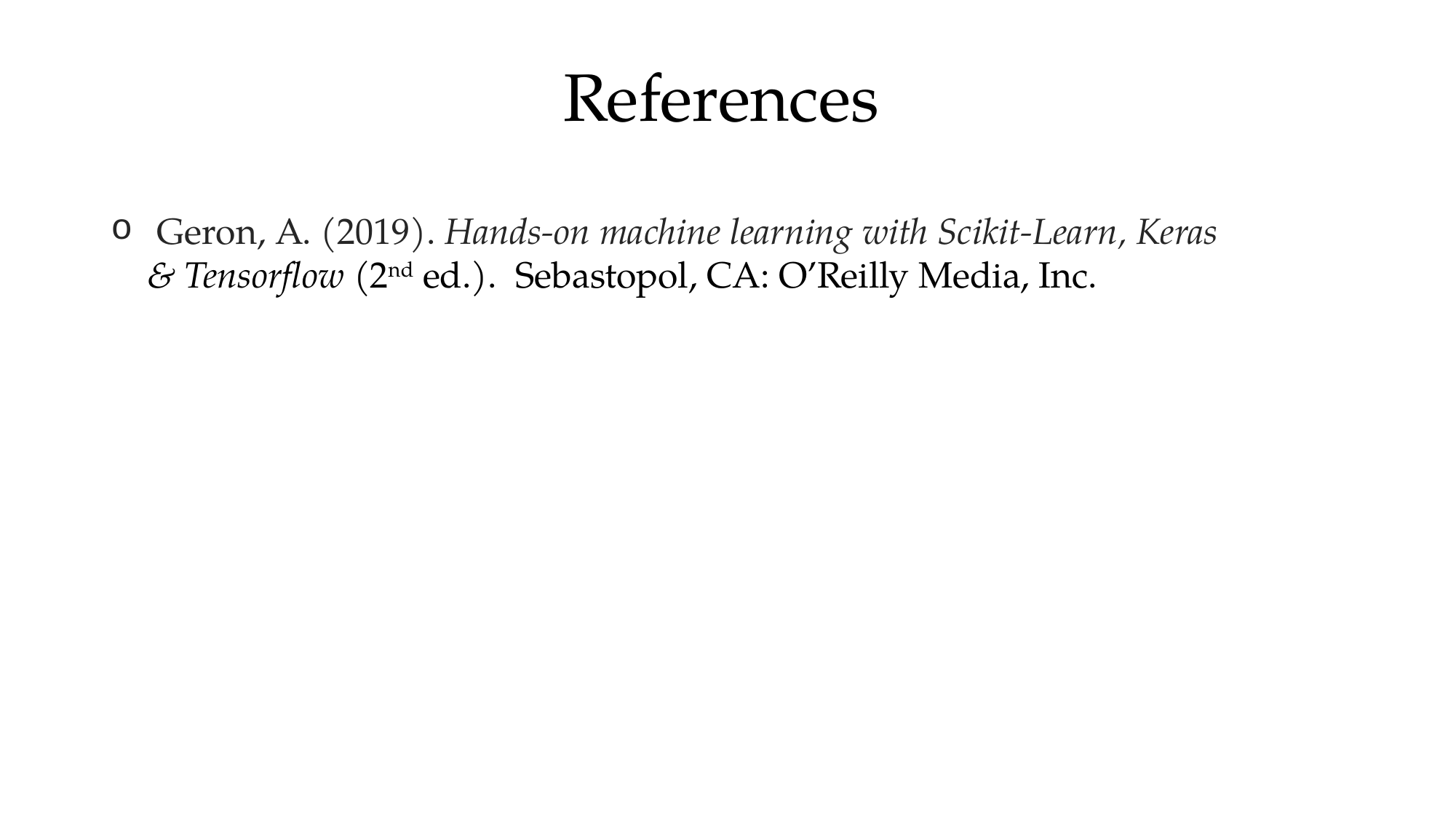

References

  Geron, A. (2019). Hands-on machine learning with Scikit-Learn, Keras
    & Tensorflow (2nd ed.).  Sebastopol, CA: O’Reilly Media, Inc.